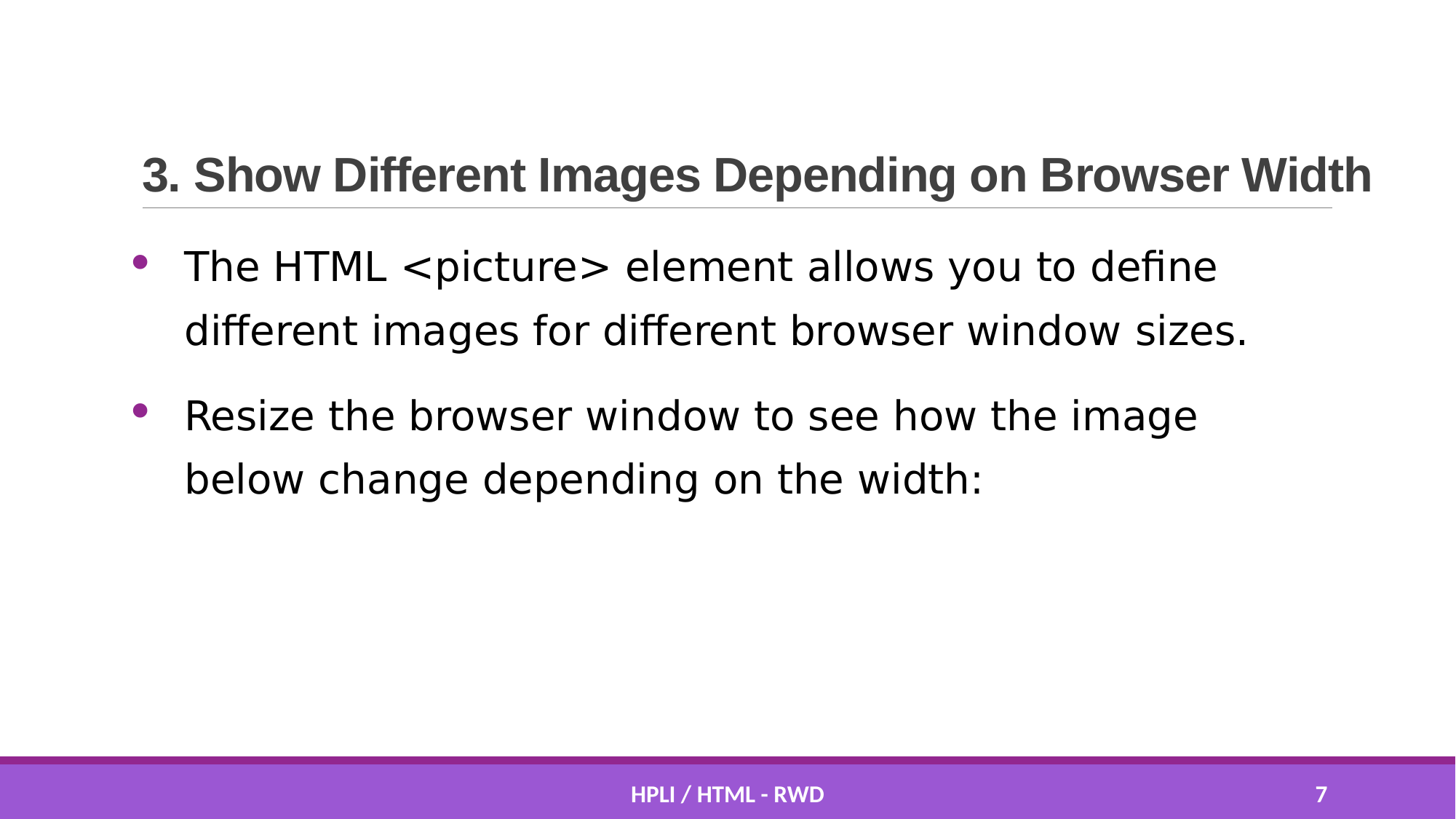

# 3. Show Different Images Depending on Browser Width
The HTML <picture> element allows you to define different images for different browser window sizes.
Resize the browser window to see how the image below change depending on the width:

HPLI / HTML - RWD
7